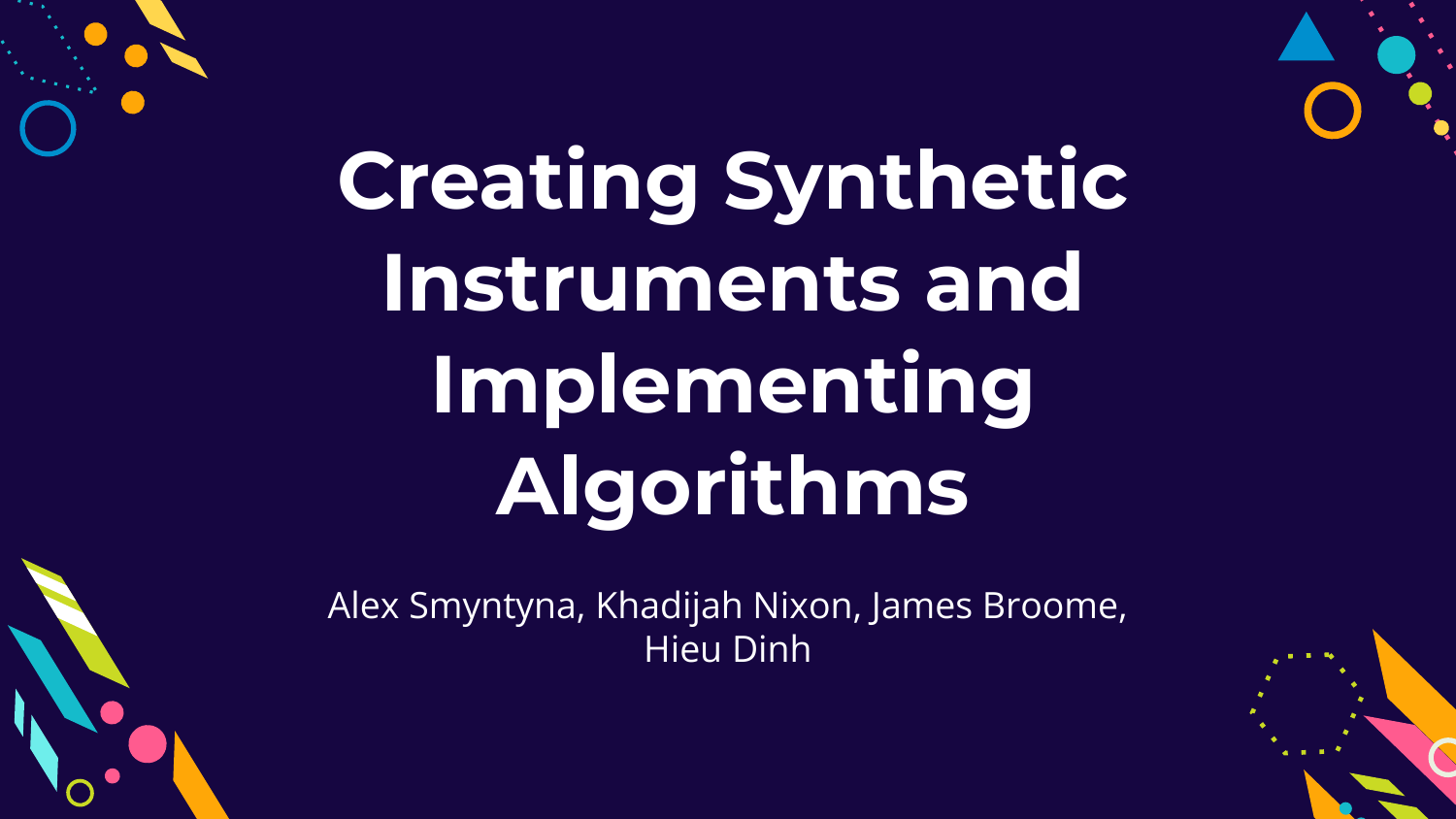

Creating Synthetic Instruments and Implementing Algorithms
Alex Smyntyna, Khadijah Nixon, James Broome, Hieu Dinh